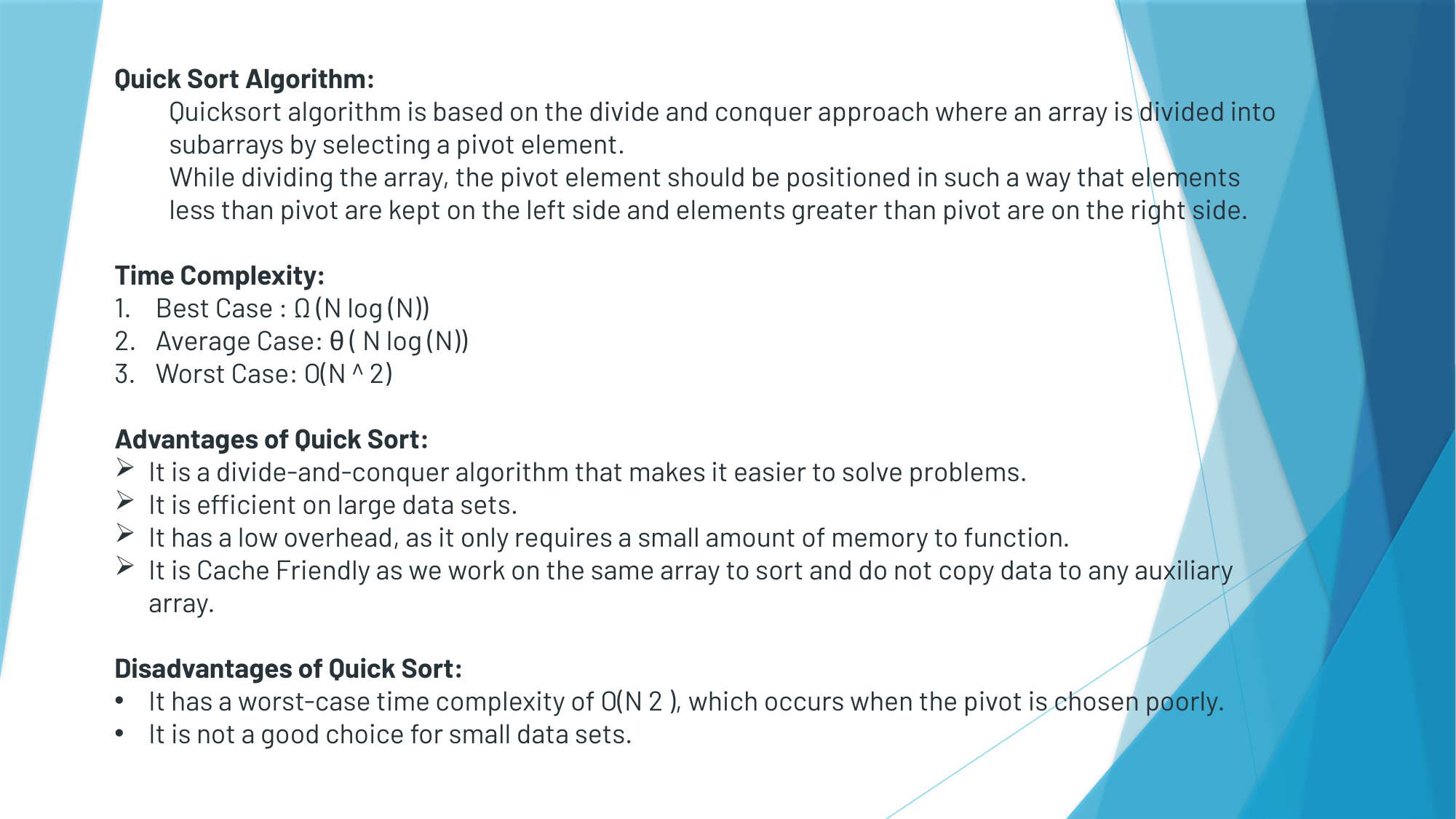

Quick Sort Algorithm:
Quicksort algorithm is based on the divide and conquer approach where an array is divided into subarrays by selecting a pivot element.
While dividing the array, the pivot element should be positioned in such a way that elements less than pivot are kept on the left side and elements greater than pivot are on the right side.

Time Complexity:
Best Case : Ω (N log (N))
Average Case: θ ( N log (N))
Worst Case: O(N ^ 2)

Advantages of Quick Sort:
It is a divide-and-conquer algorithm that makes it easier to solve problems.
It is efficient on large data sets.
It has a low overhead, as it only requires a small amount of memory to function.
It is Cache Friendly as we work on the same array to sort and do not copy data to any auxiliary array.

Disadvantages of Quick Sort:
It has a worst-case time complexity of O(N 2 ), which occurs when the pivot is chosen poorly.
It is not a good choice for small data sets.